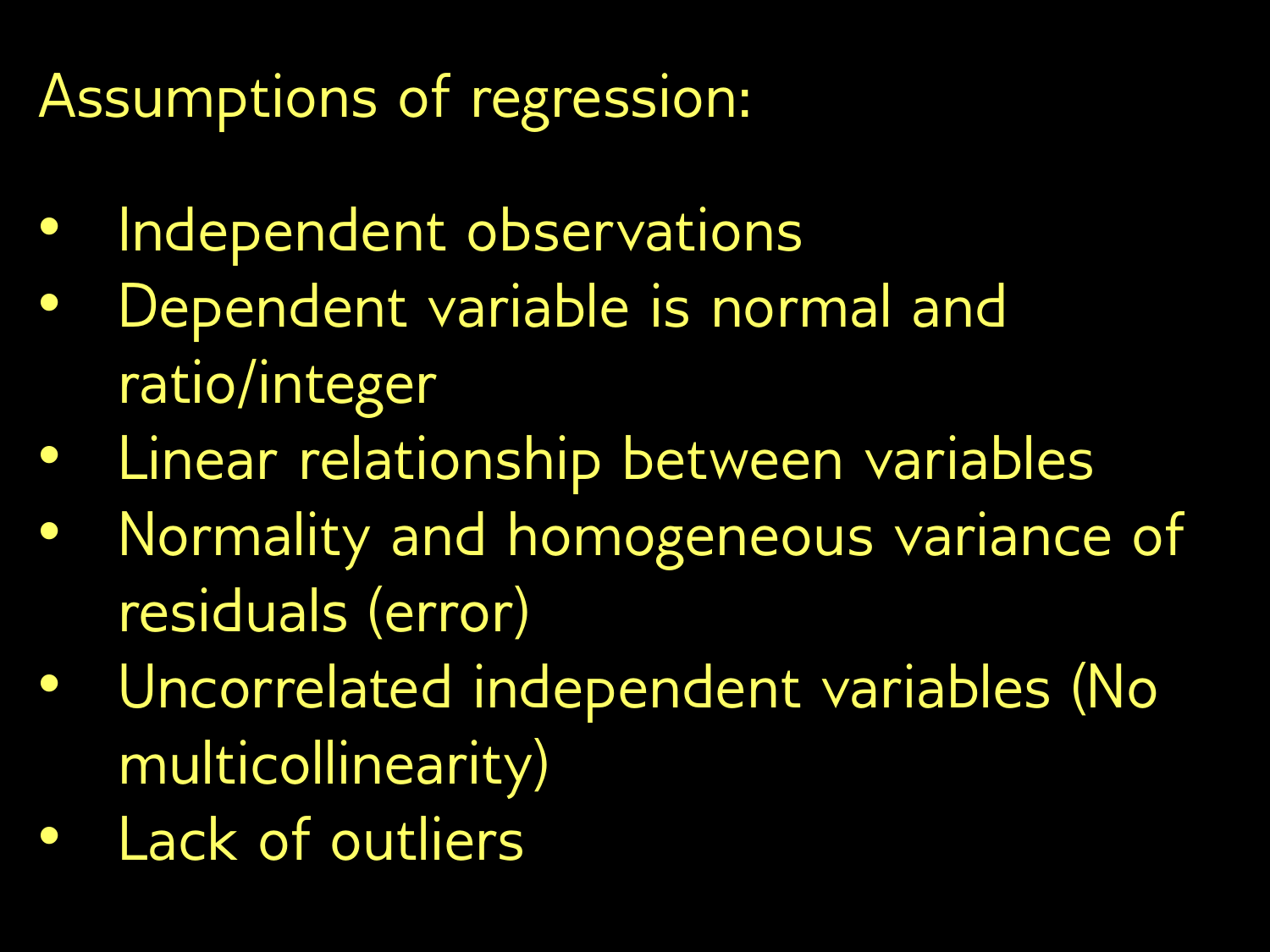

Assumptions of regression:

Independent observations
Dependent variable is normal and ratio/integer
Linear relationship between variables
Normality and homogeneous variance of residuals (error)
Uncorrelated independent variables (No multicollinearity)
Lack of outliers